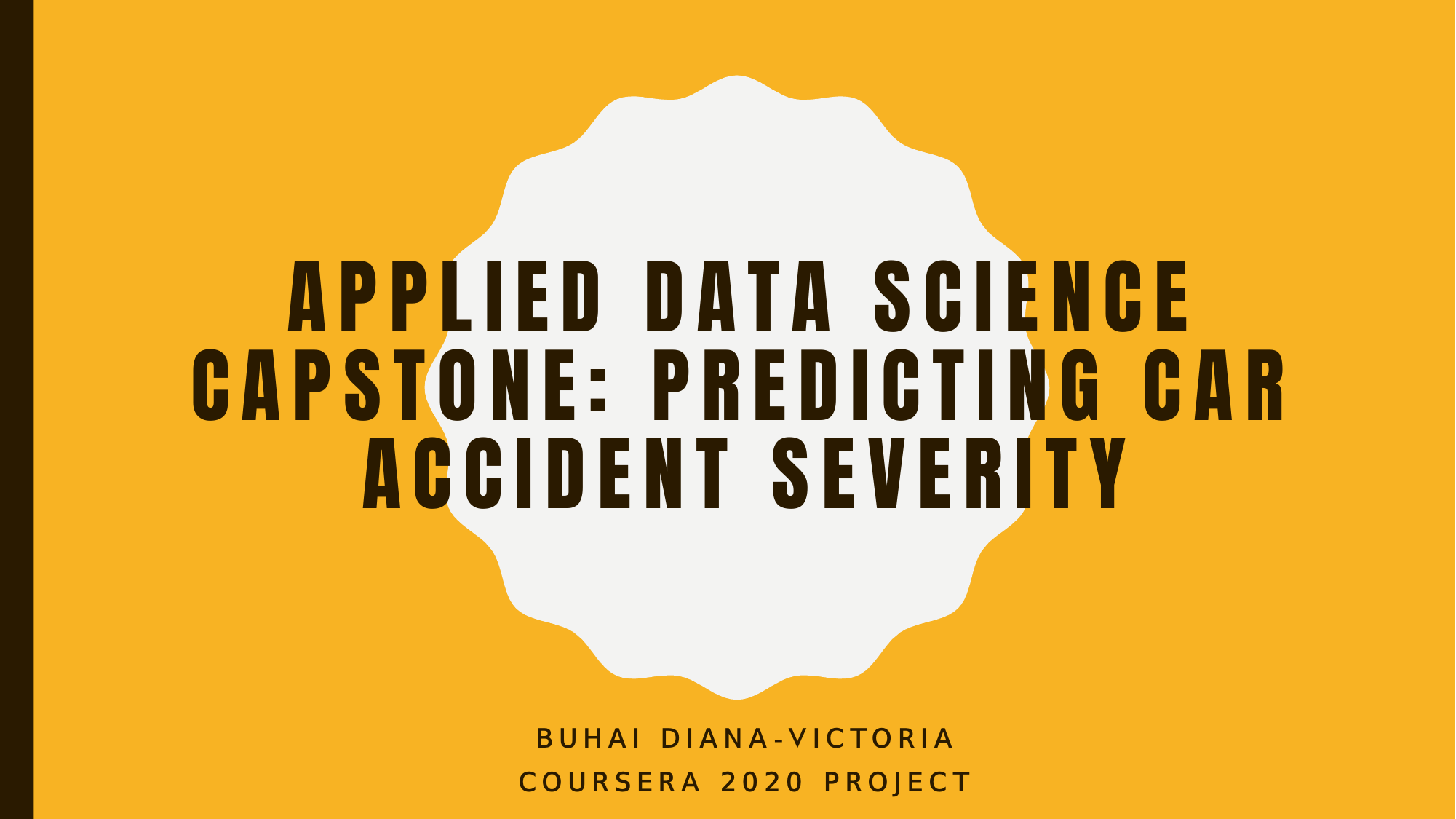

# Applied Data Science Capstone: Predicting car accident severity
Buhai DIANA-VICTORIA
COURSERA 2020 PROJECT